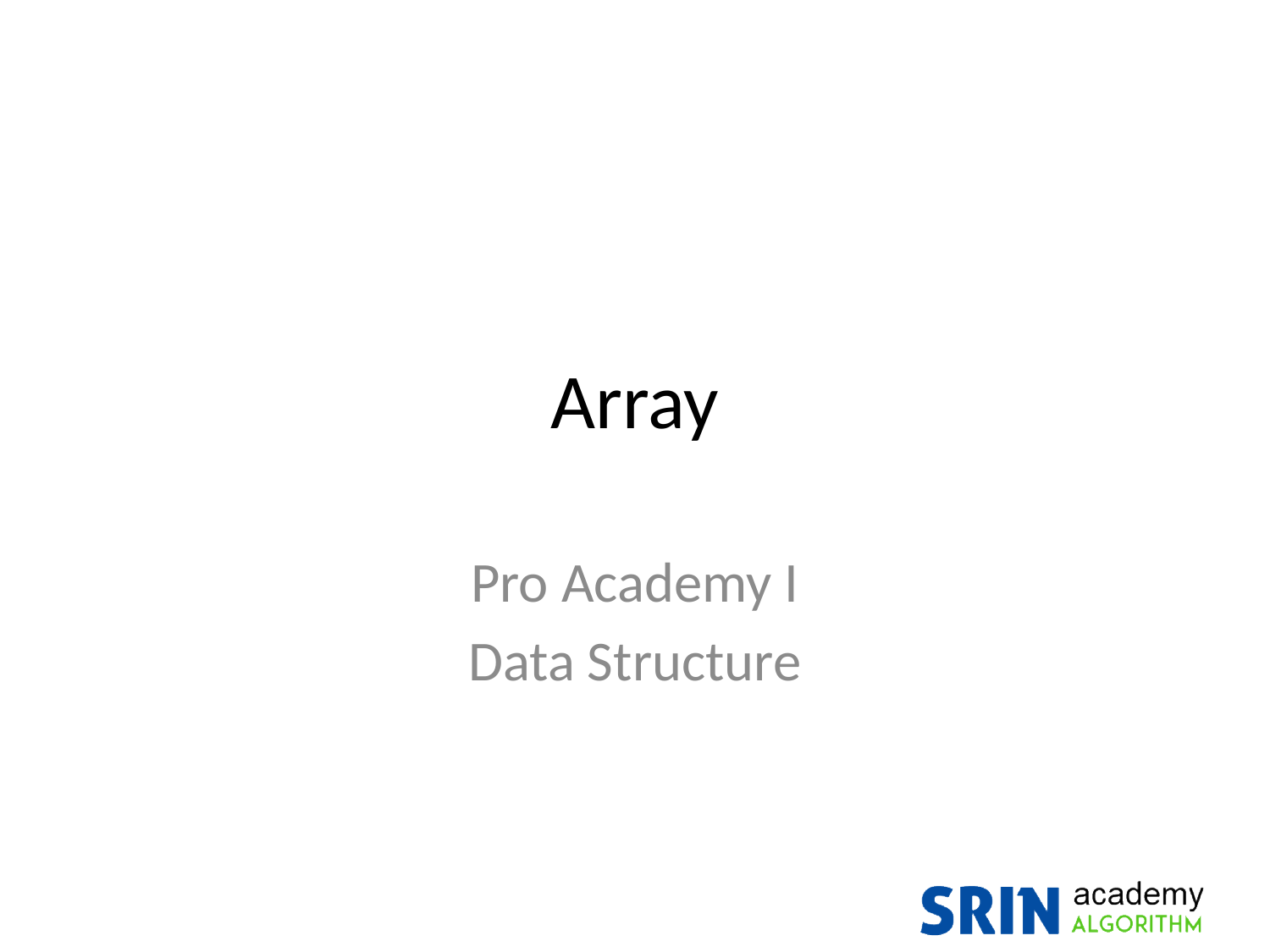

# Array
Pro Academy I
Data Structure